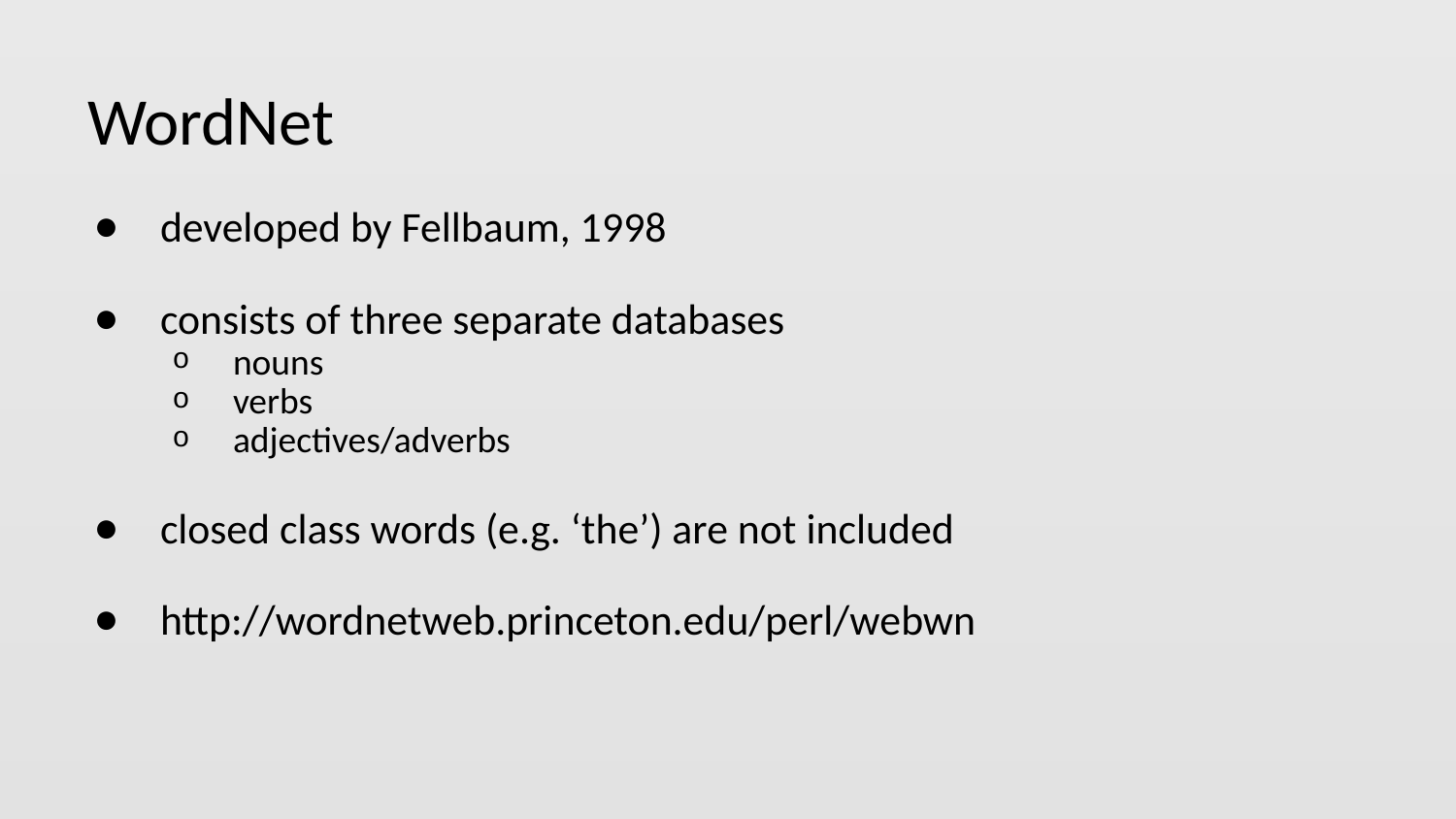

# WordNet
developed by Fellbaum, 1998

consists of three separate databases
nouns
verbs
adjectives/adverbs

closed class words (e.g. ‘the’) are not included

http://wordnetweb.princeton.edu/perl/webwn